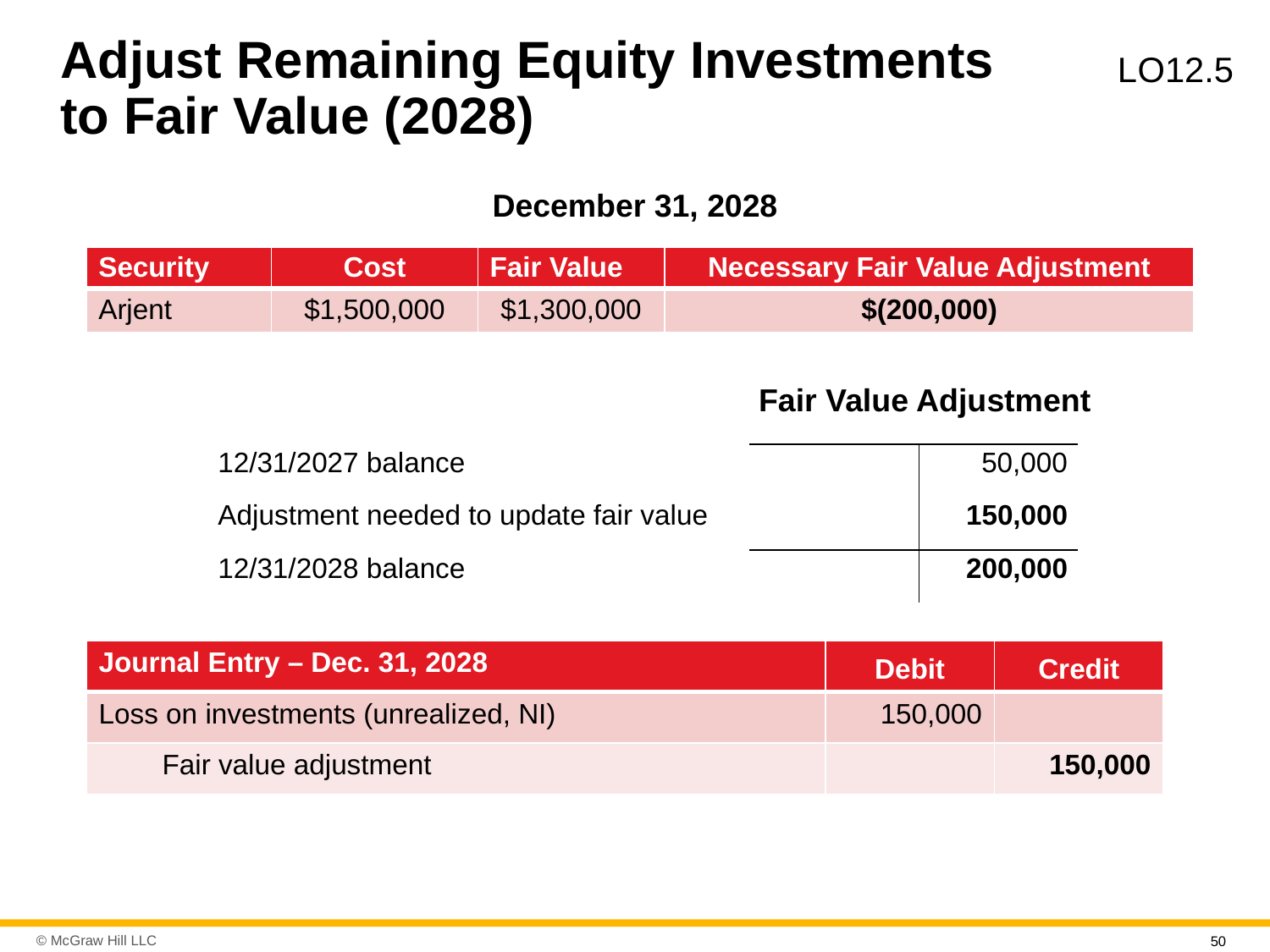

# Adjust Remaining Equity Investments to Fair Value (2028)
L O12.5
December 31, 2028
| Security | Cost | Fair Value | Necessary Fair Value Adjustment |
| --- | --- | --- | --- |
| Arjent | $1,500,000 | $1,300,000 | $(200,000) |
Fair Value Adjustment
| 12/31/2027 balance |  | 50,000 |
| --- | --- | --- |
| Adjustment needed to update fair value |  | 150,000 |
| 12/31/2028 balance |  | 200,000 |
| Journal Entry – Dec. 31, 2028 | Debit | Credit |
| --- | --- | --- |
| Loss on investments (unrealized, NI) | 150,000 |  |
| Fair value adjustment |  | 150,000 |
50